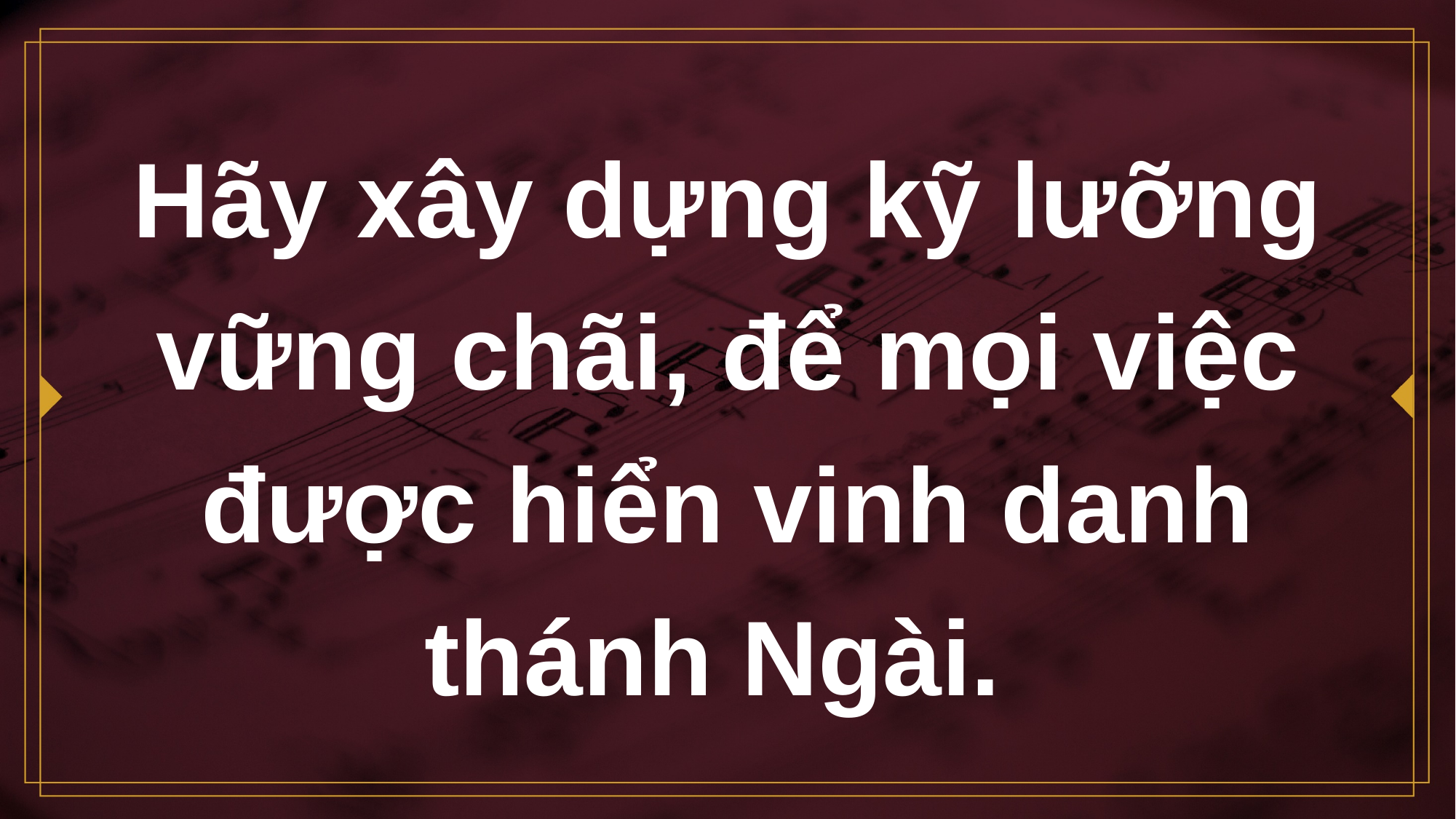

# Hãy xây dựng kỹ lưỡng vững chãi, để mọi việc được hiển vinh danh thánh Ngài.